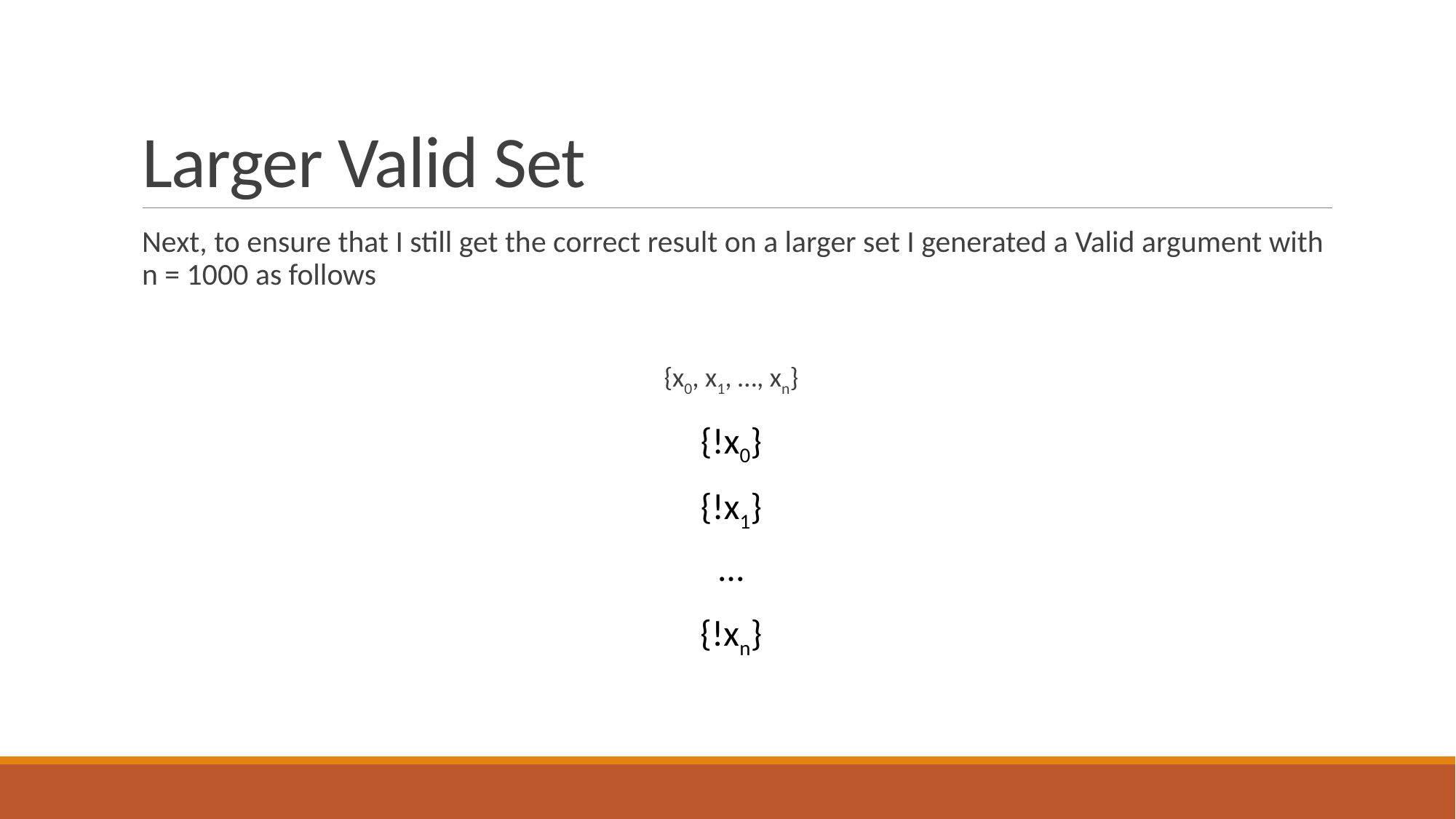

# Larger Valid Set
Next, to ensure that I still get the correct result on a larger set I generated a Valid argument with n = 1000 as follows

{x0, x1, …, xn}
{!x0}
{!x1}
…
{!xn}